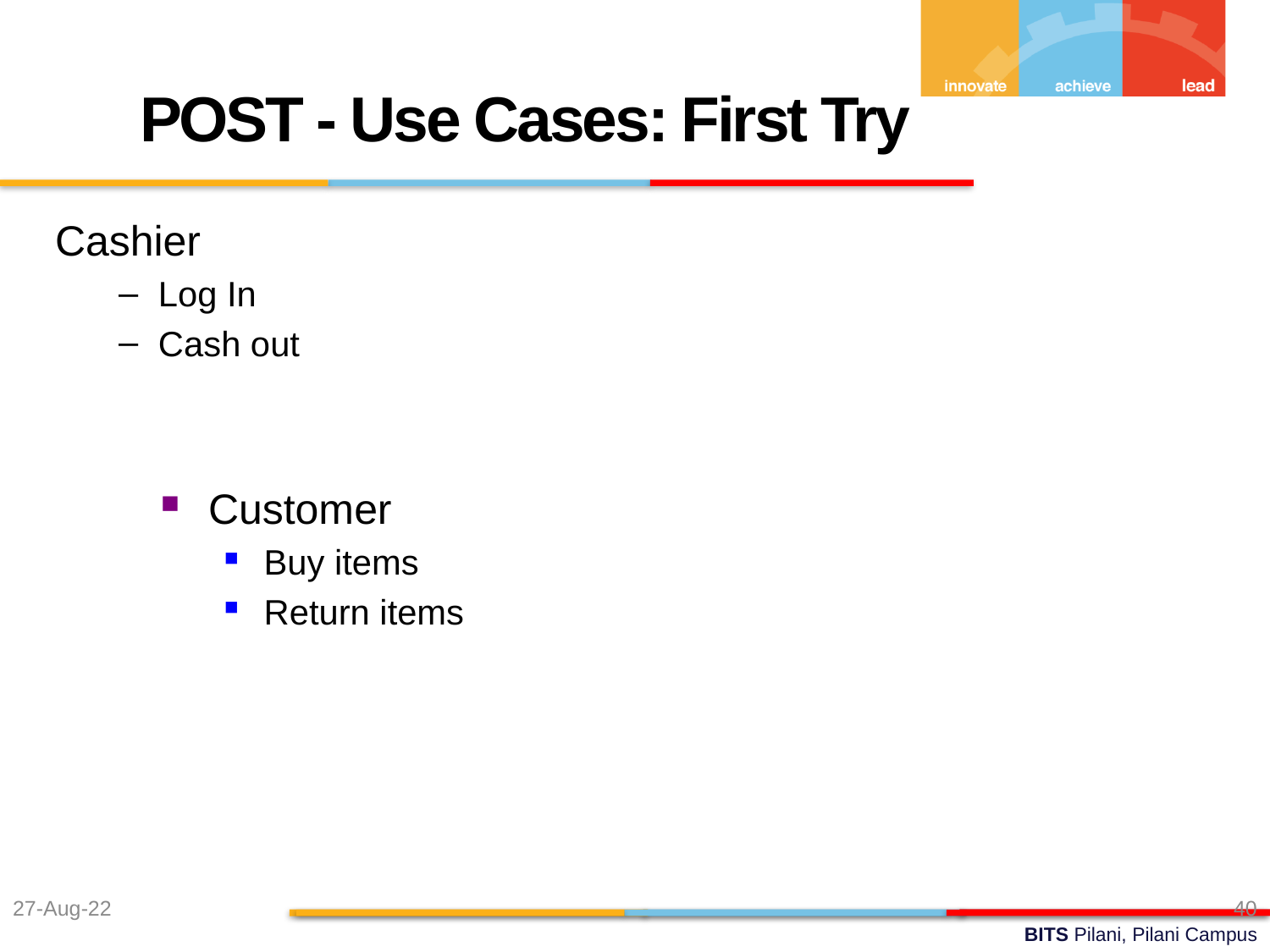

POST - Use Cases: First Try
Cashier
Log In
Cash out
Customer
Buy items
Return items
27-Aug-22
40